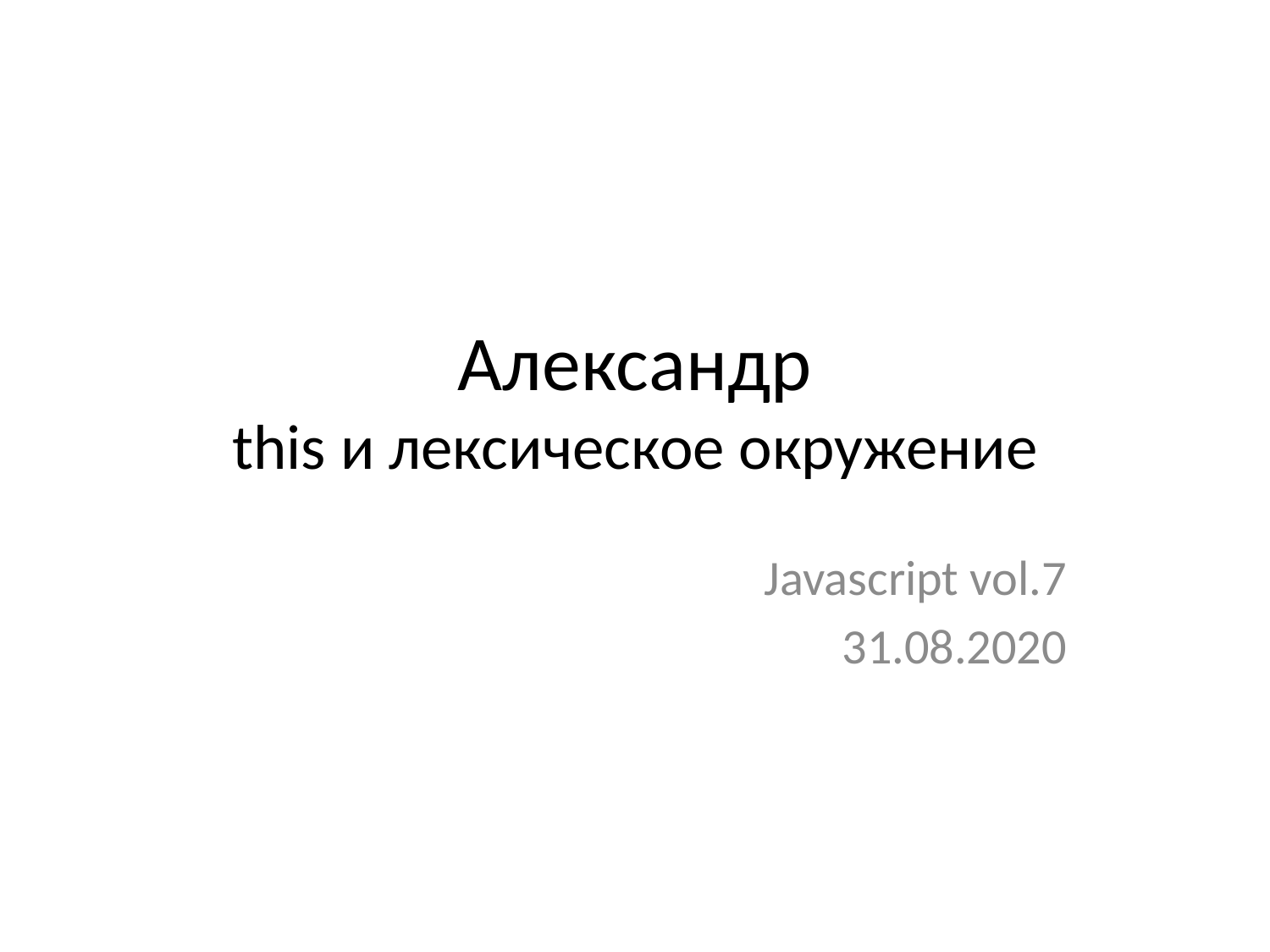

# Александр this и лексическое окружение
Javascript vol.7
31.08.2020